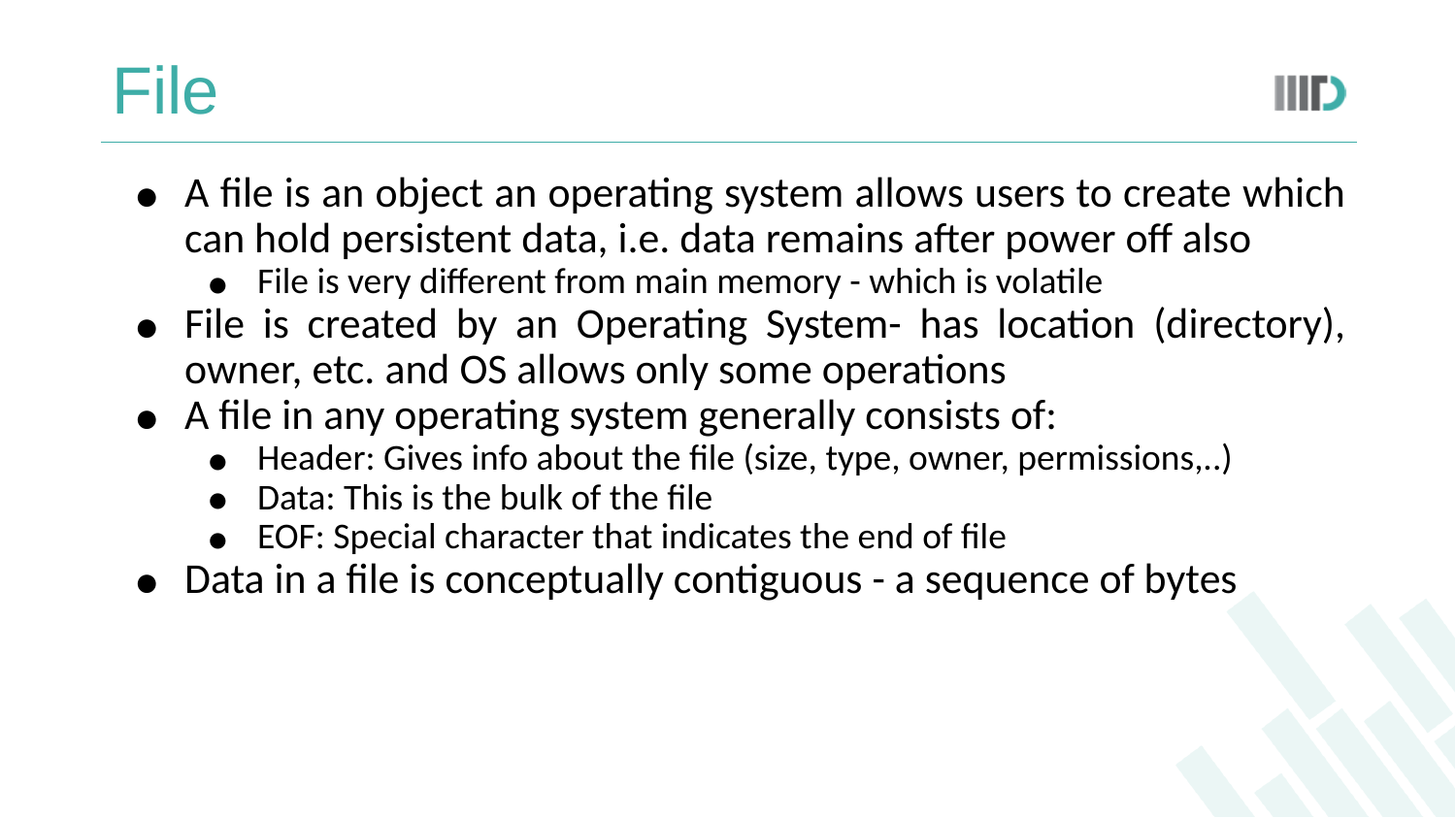

# File
A file is an object an operating system allows users to create which can hold persistent data, i.e. data remains after power off also
File is very different from main memory - which is volatile
File is created by an Operating System- has location (directory), owner, etc. and OS allows only some operations
A file in any operating system generally consists of:
Header: Gives info about the file (size, type, owner, permissions,..)
Data: This is the bulk of the file
EOF: Special character that indicates the end of file
Data in a file is conceptually contiguous - a sequence of bytes